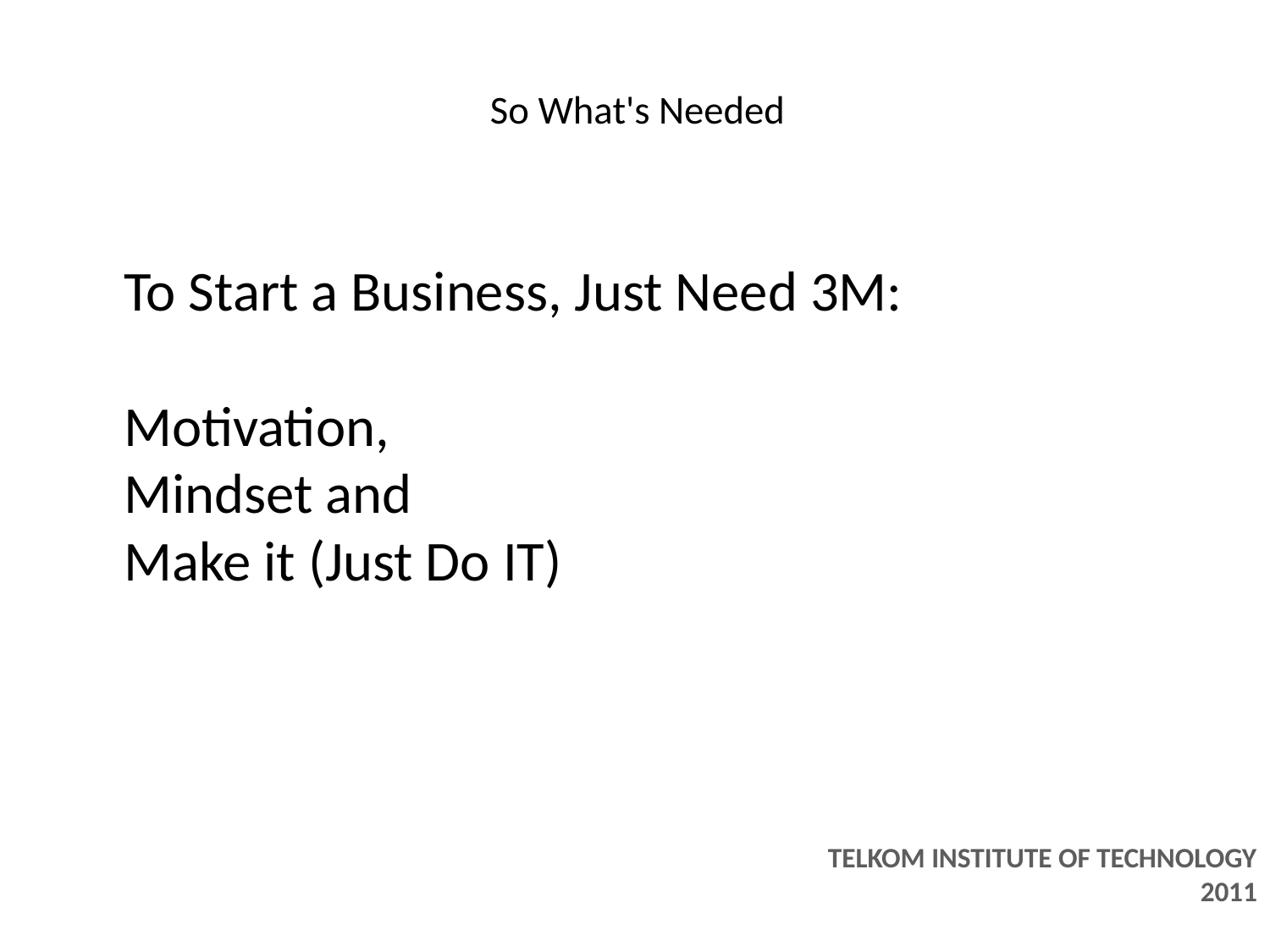

# So What's Needed
	To Start a Business, Just Need 3M:
Motivation,
Mindset and
Make it (Just Do IT)
TELKOM INSTITUTE OF TECHNOLOGY
2011